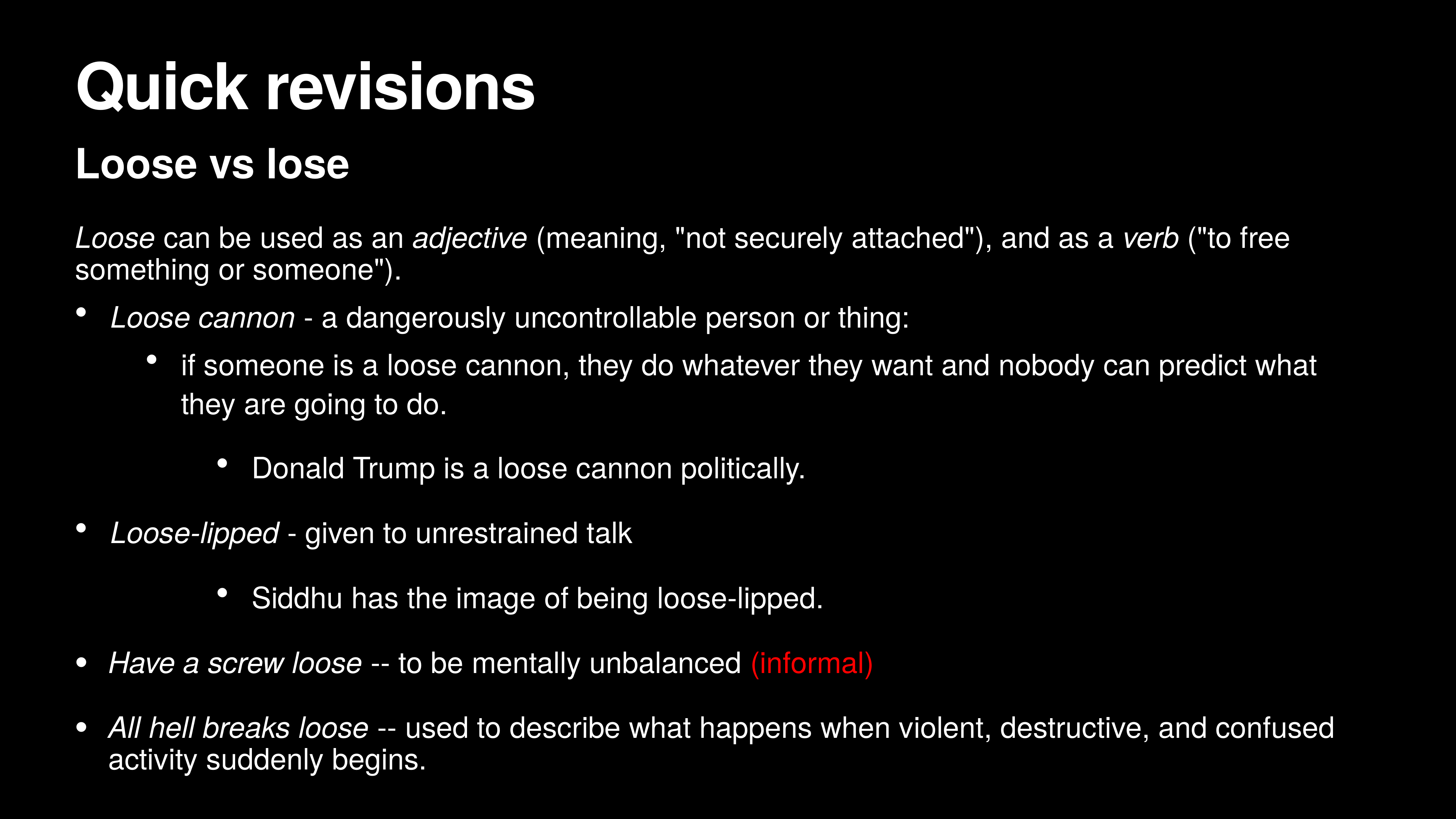

# Quick revisions
Loose vs lose
Loose can be used as an adjective (meaning, "not securely attached"), and as a verb ("to free something or someone").
Loose cannon - a dangerously uncontrollable person or thing:
if someone is a loose cannon, they do whatever they want and nobody can predict what they are going to do.
Donald Trump is a loose cannon politically.
Loose-lipped - given to unrestrained talk
Siddhu has the image of being loose-lipped.
Have a screw loose -- to be mentally unbalanced (informal)
All hell breaks loose -- used to describe what happens when violent, destructive, and confused activity suddenly begins.